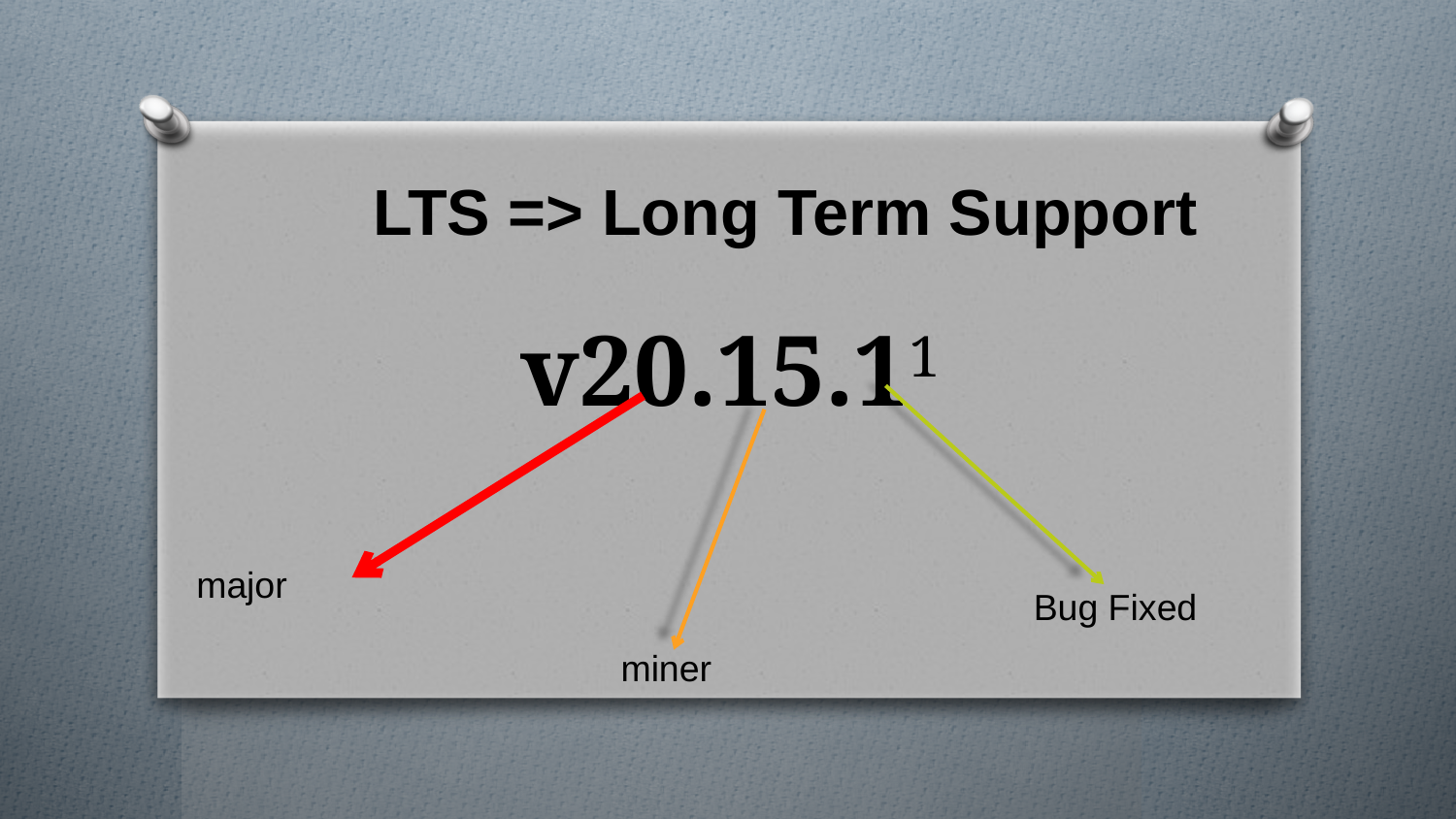

LTS => Long Term Support
# v20.15.11
major
Bug Fixed
miner